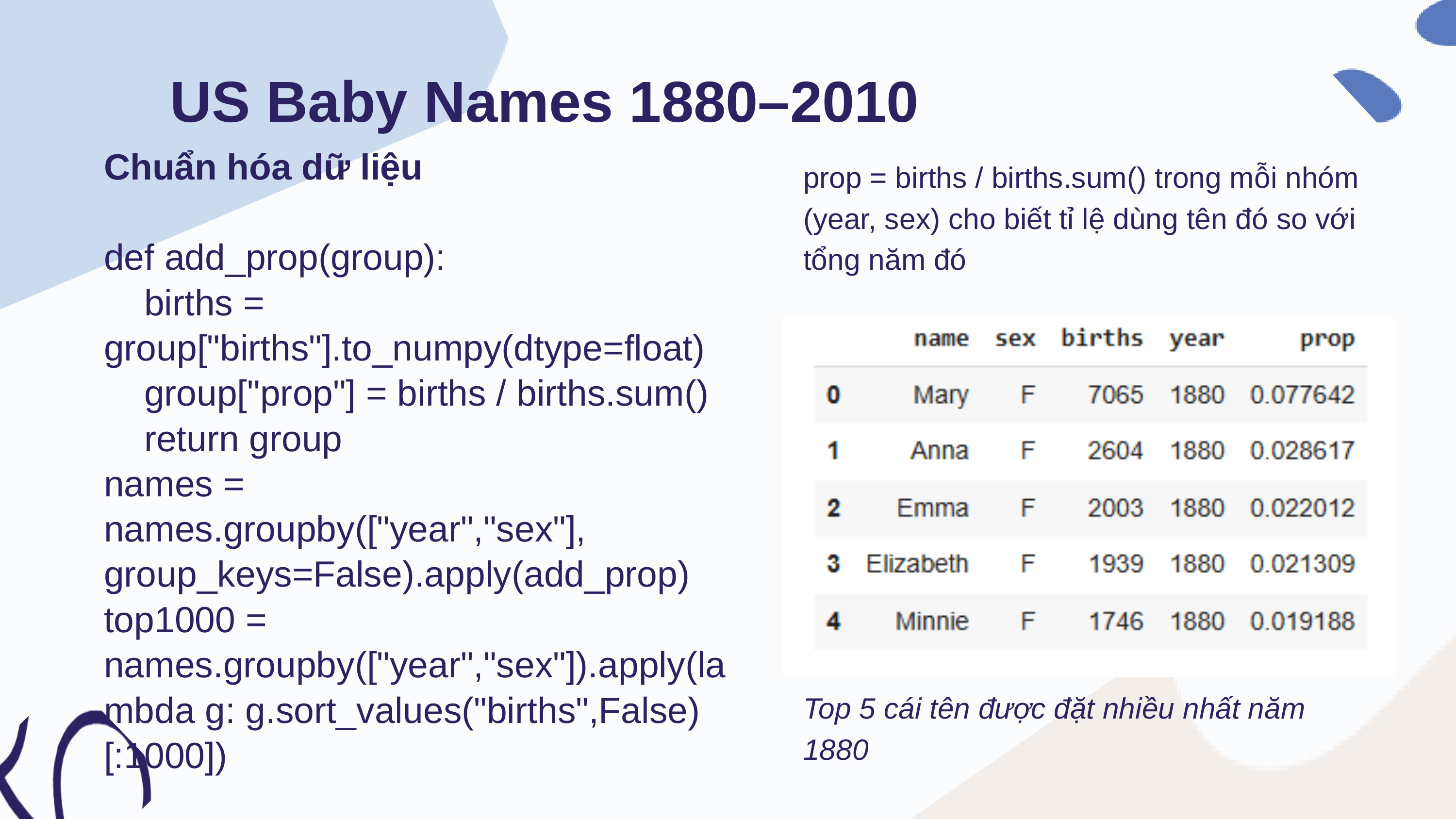

US Baby Names 1880–2010
Chuẩn hóa dữ liệu

def add_prop(group):
    births = group["births"].to_numpy(dtype=float)
    group["prop"] = births / births.sum()
    return group
names = names.groupby(["year","sex"], group_keys=False).apply(add_prop)
top1000 = names.groupby(["year","sex"]).apply(lambda g: g.sort_values("births",False)[:1000])

prop = births / births.sum() trong mỗi nhóm (year, sex) cho biết tỉ lệ dùng tên đó so với tổng năm đó

Top 5 cái tên được đặt nhiều nhất năm 1880